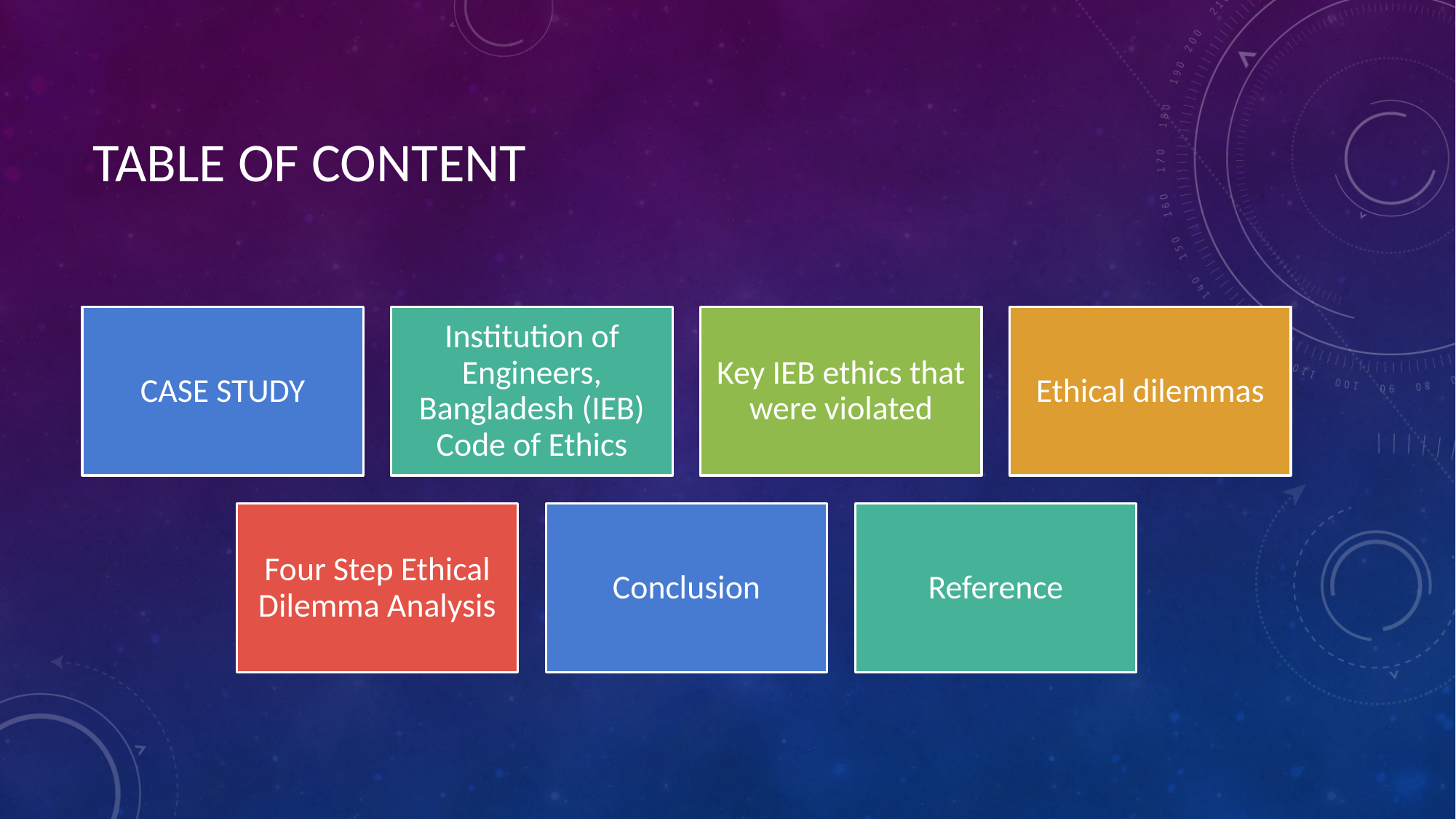

# TABLE OF CONTENT
CASE STUDY
Institution of Engineers, Bangladesh (IEB) Code of Ethics
Key IEB ethics that were violated
Ethical dilemmas
Four Step Ethical Dilemma Analysis
Conclusion
Reference